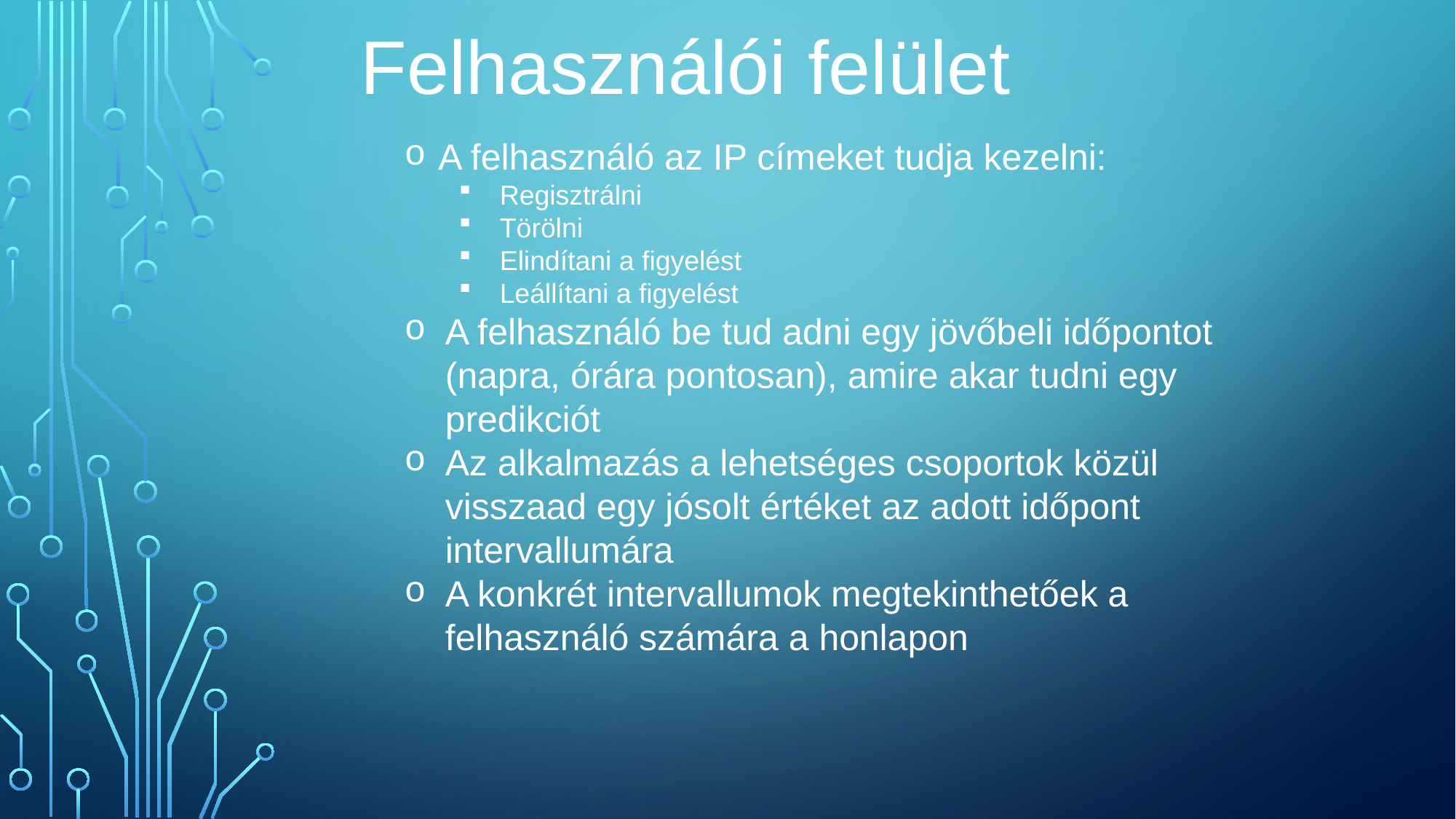

Felhasználói felület
A felhasználó az IP címeket tudja kezelni:
Regisztrálni
Törölni
Elindítani a figyelést
Leállítani a figyelést
A felhasználó be tud adni egy jövőbeli időpontot (napra, órára pontosan), amire akar tudni egy predikciót
Az alkalmazás a lehetséges csoportok közül visszaad egy jósolt értéket az adott időpont intervallumára
A konkrét intervallumok megtekinthetőek a felhasználó számára a honlapon